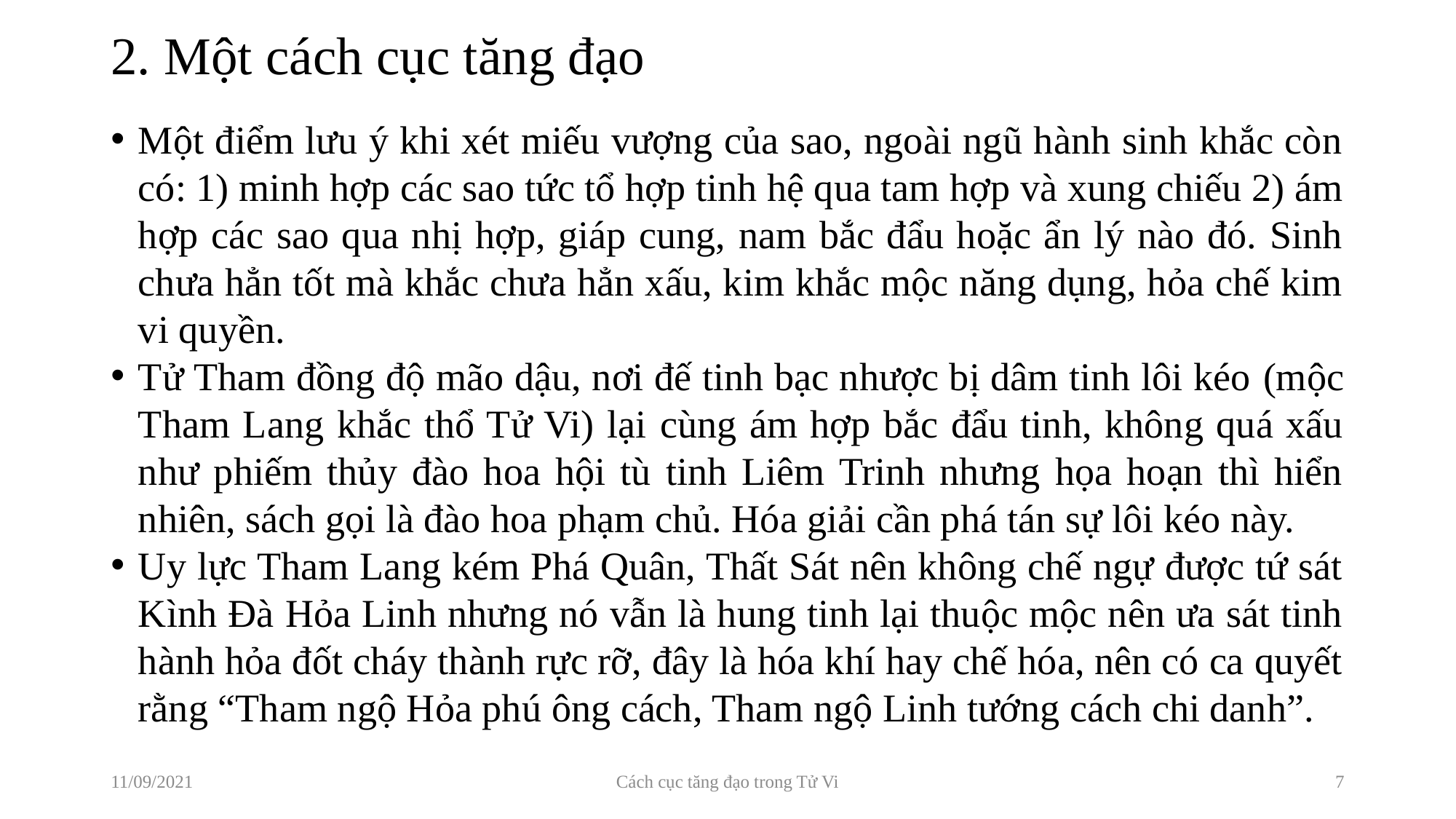

# 2. Một cách cục tăng đạo
Một điểm lưu ý khi xét miếu vượng của sao, ngoài ngũ hành sinh khắc còn có: 1) minh hợp các sao tức tổ hợp tinh hệ qua tam hợp và xung chiếu 2) ám hợp các sao qua nhị hợp, giáp cung, nam bắc đẩu hoặc ẩn lý nào đó. Sinh chưa hẳn tốt mà khắc chưa hẳn xấu, kim khắc mộc năng dụng, hỏa chế kim vi quyền.
Tử Tham đồng độ mão dậu, nơi đế tinh bạc nhược bị dâm tinh lôi kéo (mộc Tham Lang khắc thổ Tử Vi) lại cùng ám hợp bắc đẩu tinh, không quá xấu như phiếm thủy đào hoa hội tù tinh Liêm Trinh nhưng họa hoạn thì hiển nhiên, sách gọi là đào hoa phạm chủ. Hóa giải cần phá tán sự lôi kéo này.
Uy lực Tham Lang kém Phá Quân, Thất Sát nên không chế ngự được tứ sát Kình Đà Hỏa Linh nhưng nó vẫn là hung tinh lại thuộc mộc nên ưa sát tinh hành hỏa đốt cháy thành rực rỡ, đây là hóa khí hay chế hóa, nên có ca quyết rằng “Tham ngộ Hỏa phú ông cách, Tham ngộ Linh tướng cách chi danh”.
11/09/2021
Cách cục tăng đạo trong Tử Vi
7